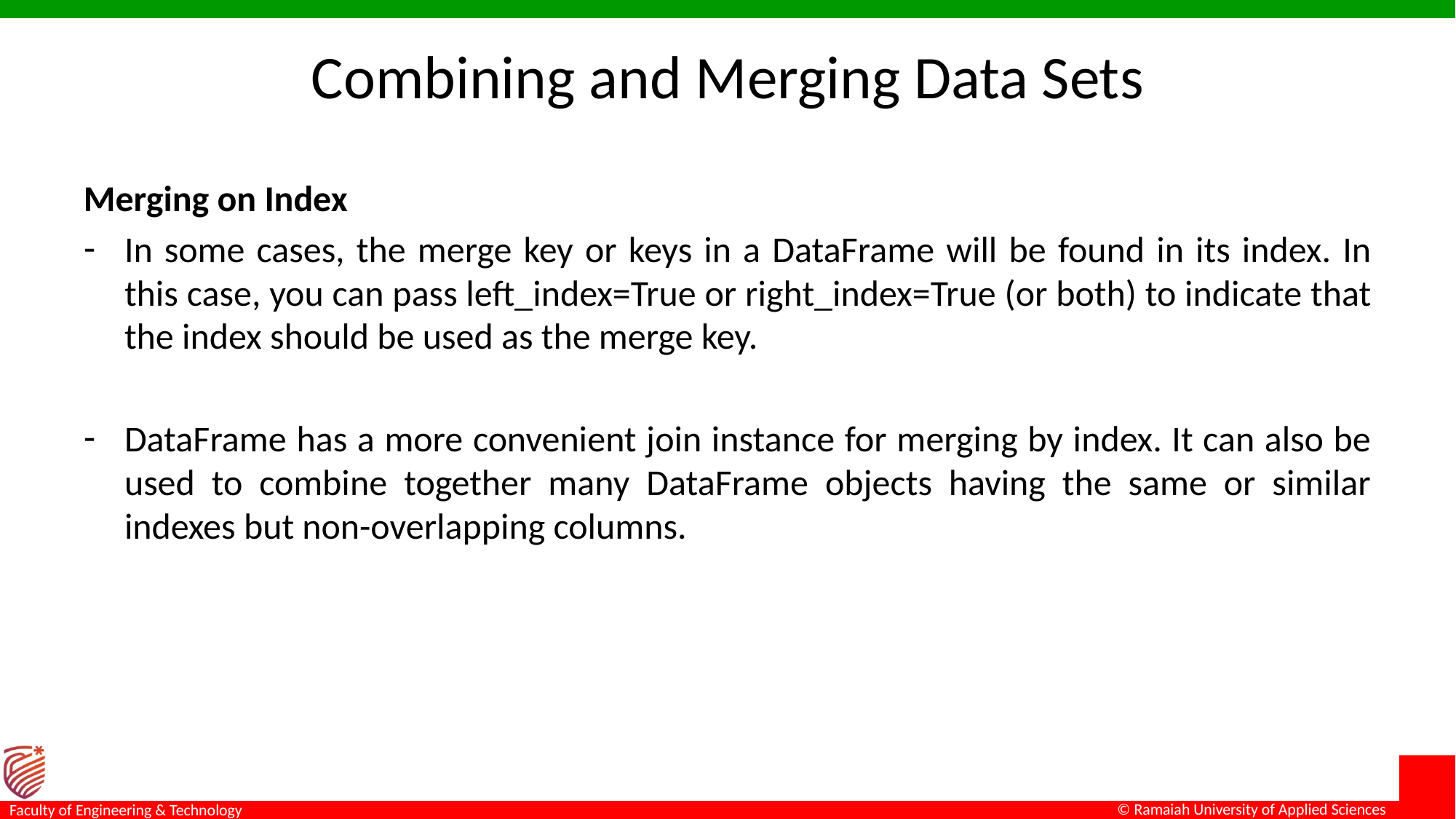

# Combining and Merging Data Sets
Merging on Index
In some cases, the merge key or keys in a DataFrame will be found in its index. In this case, you can pass left_index=True or right_index=True (or both) to indicate that the index should be used as the merge key.

DataFrame has a more convenient join instance for merging by index. It can also be used to combine together many DataFrame objects having the same or similar indexes but non-overlapping columns.